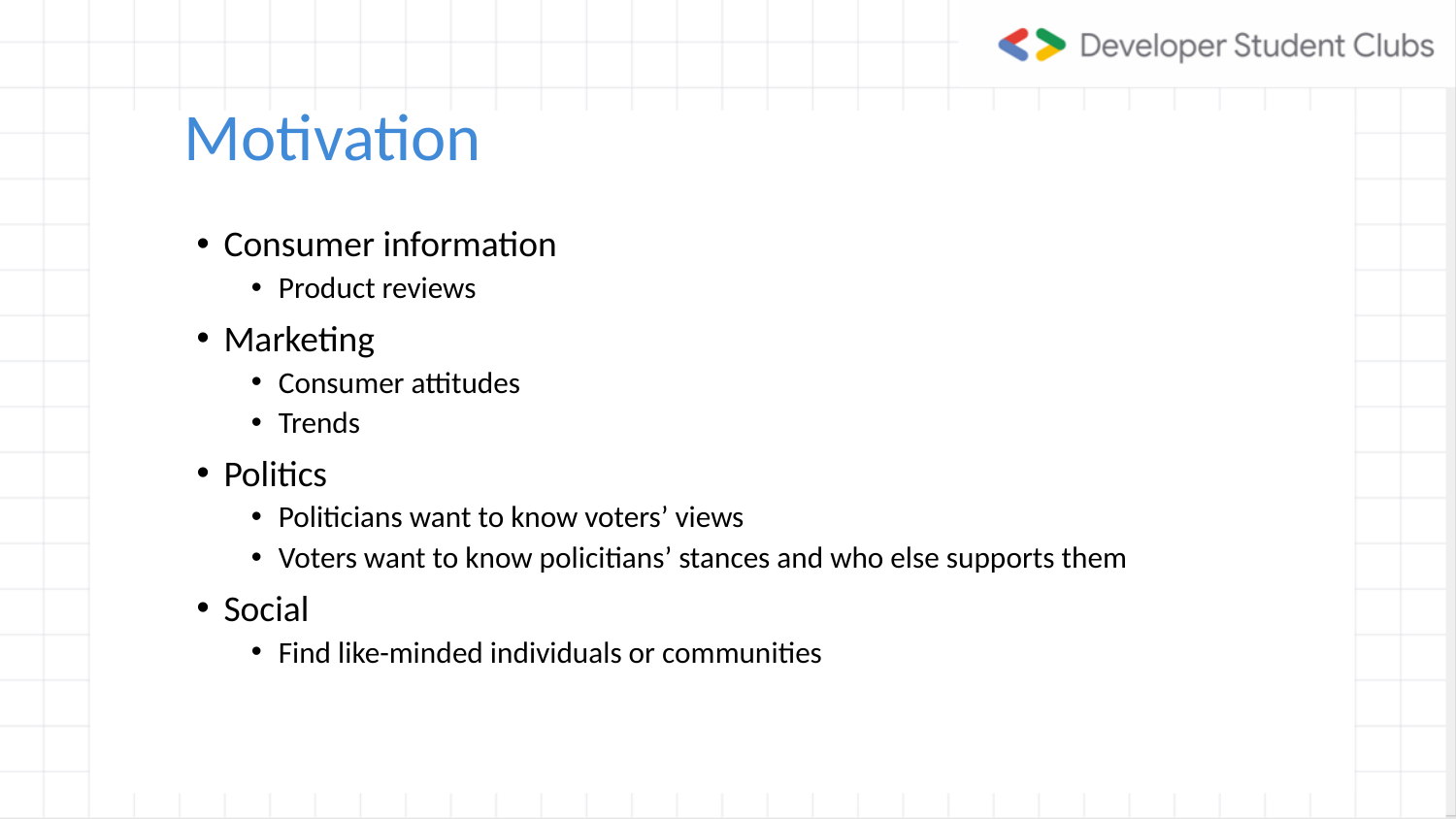

Motivation
Consumer information
Product reviews
Marketing
Consumer attitudes
Trends
Politics
Politicians want to know voters’ views
Voters want to know policitians’ stances and who else supports them
Social
Find like-minded individuals or communities